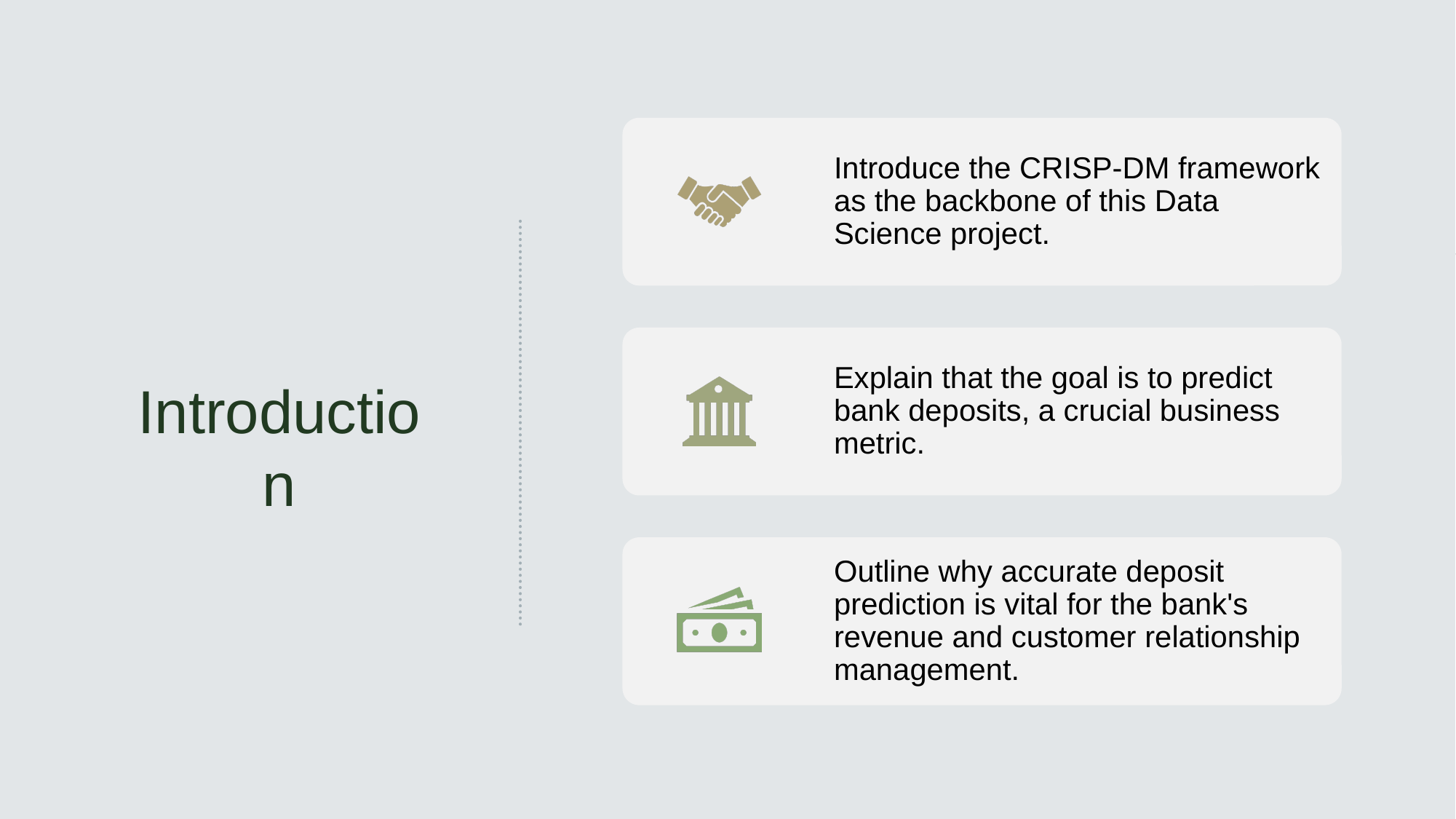

Introduce the CRISP-DM framework as the backbone of this Data Science project.
Explain that the goal is to predict bank deposits, a crucial business metric.
Outline why accurate deposit prediction is vital for the bank's revenue and customer relationship management.
# Introduction